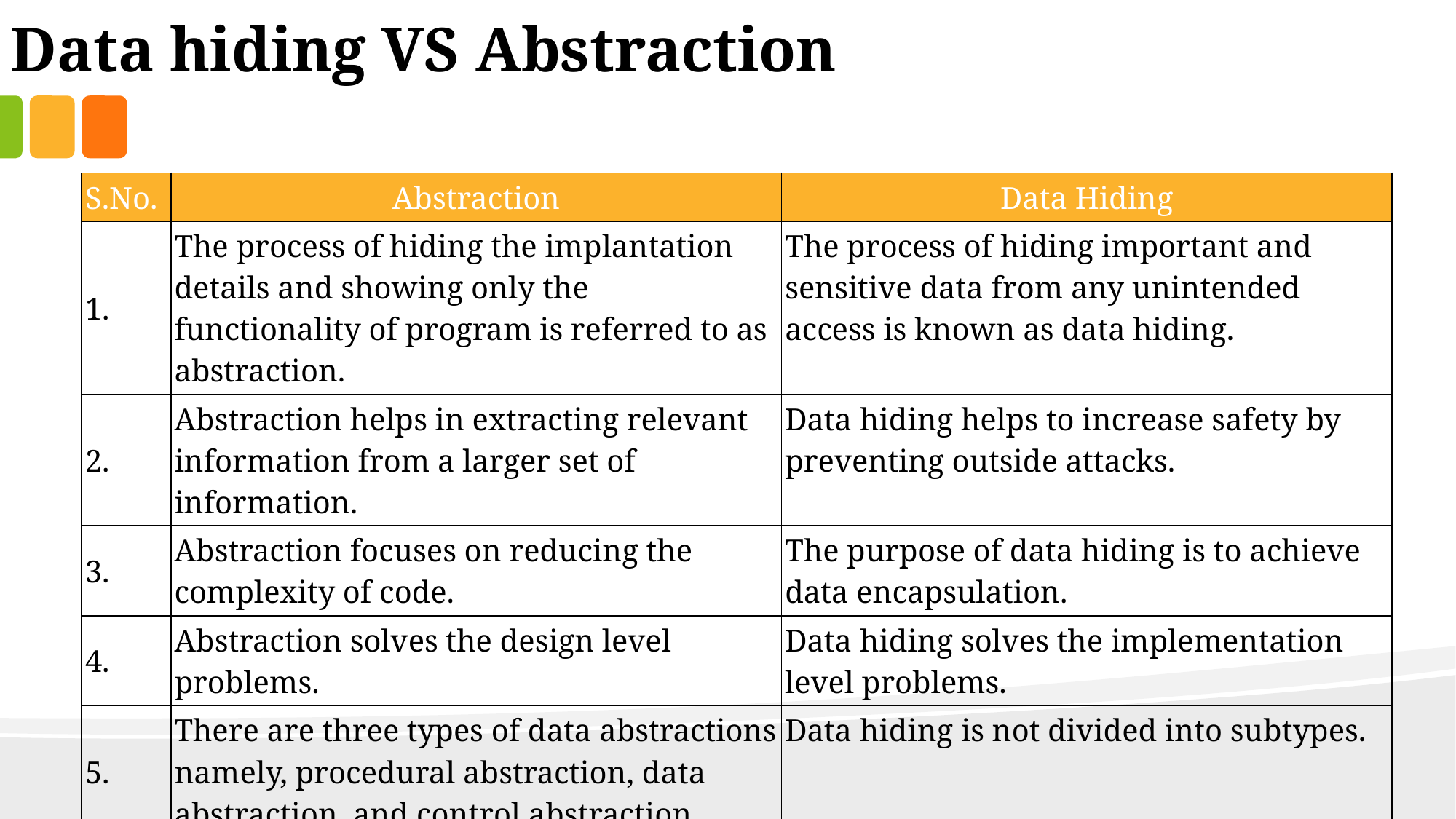

Data hiding VS Abstraction
| S.No. | Abstraction | Data Hiding |
| --- | --- | --- |
| 1. | The process of hiding the implantation details and showing only the functionality of program is referred to as abstraction. | The process of hiding important and sensitive data from any unintended access is known as data hiding. |
| 2. | Abstraction helps in extracting relevant information from a larger set of information. | Data hiding helps to increase safety by preventing outside attacks. |
| 3. | Abstraction focuses on reducing the complexity of code. | The purpose of data hiding is to achieve data encapsulation. |
| 4. | Abstraction solves the design level problems. | Data hiding solves the implementation level problems. |
| 5. | There are three types of data abstractions namely, procedural abstraction, data abstraction, and control abstraction. | Data hiding is not divided into subtypes. |